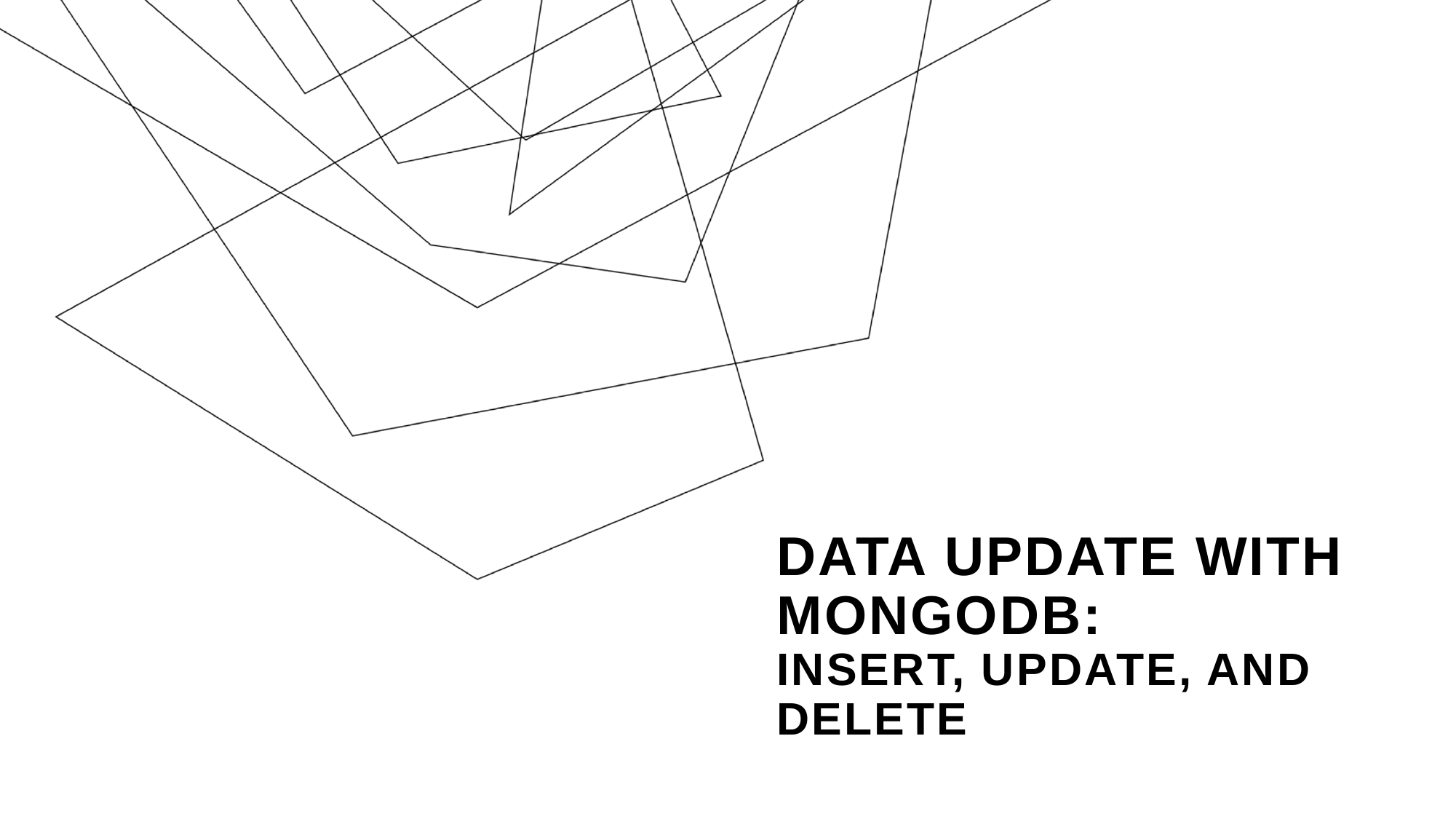

# Data Update with MongoDB: Insert, Update, and Delete